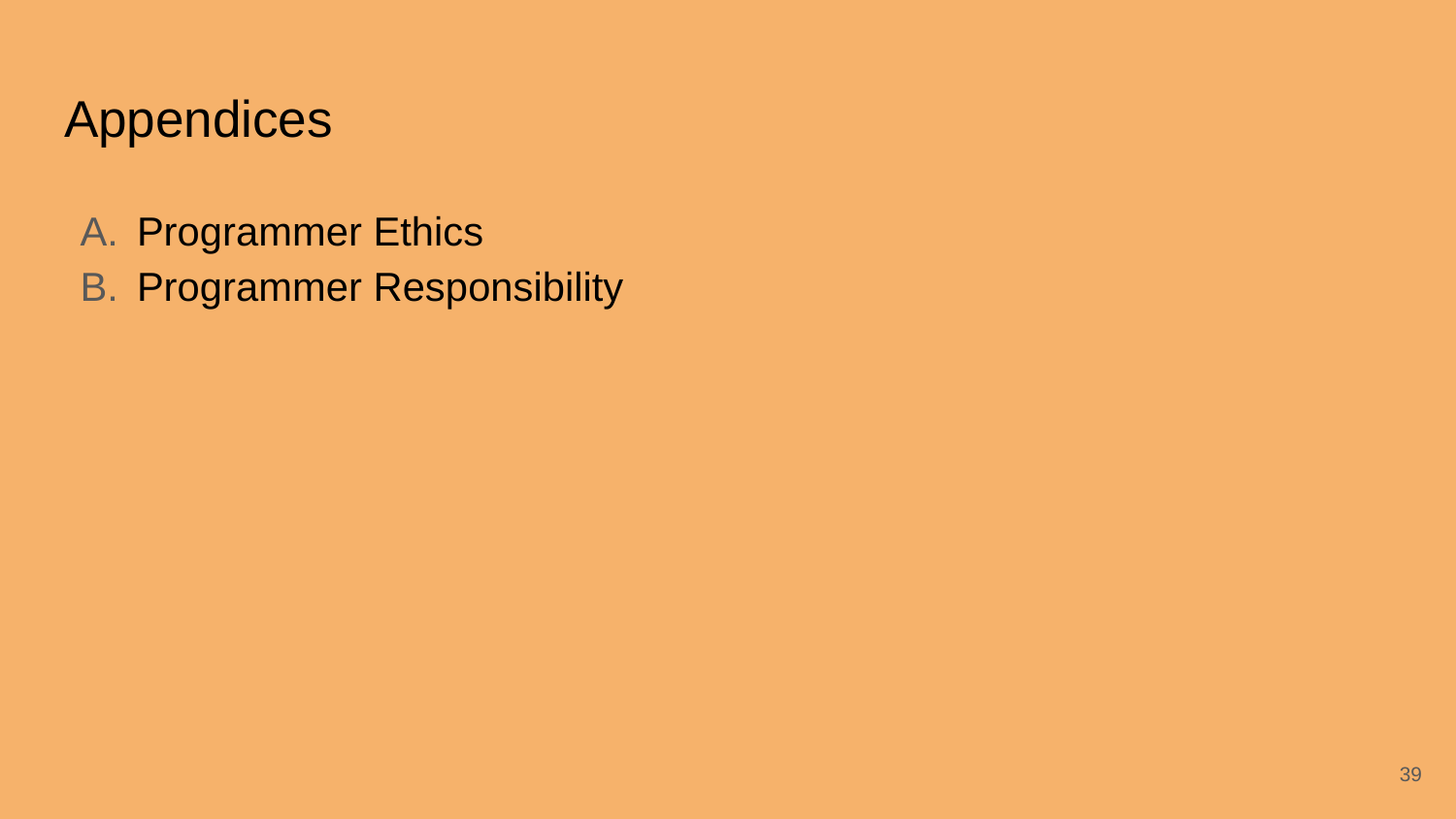

# Appendices
Programmer Ethics
Programmer Responsibility
39